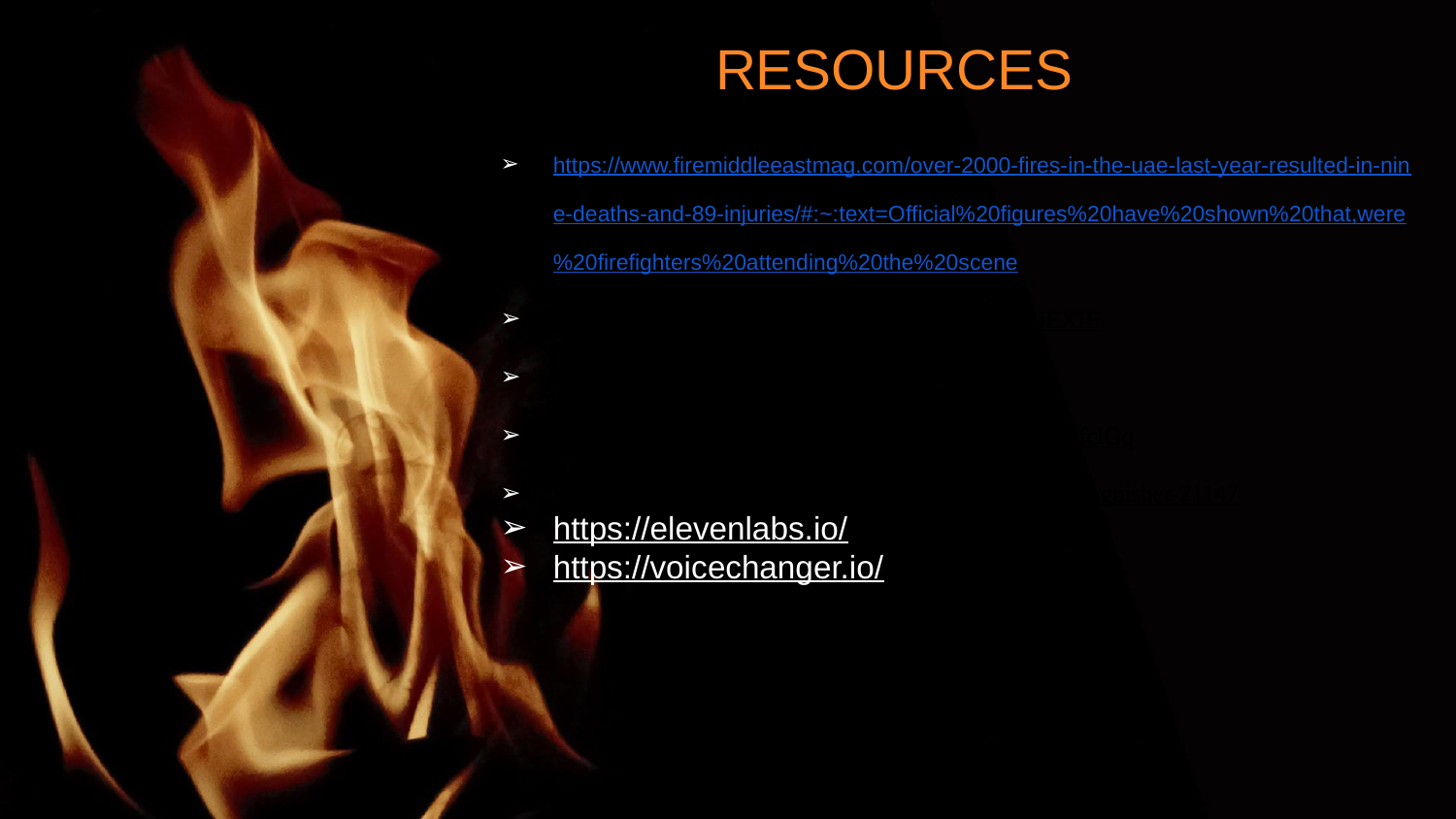

# RESOURCES
https://www.firemiddleeastmag.com/over-2000-fires-in-the-uae-last-year-resulted-in-nine-deaths-and-89-injuries/#:~:text=Official%20figures%20have%20shown%20that,were%20firefighters%20attending%20the%20scene
https://youtu.be/QYBVHJm6tS4?si=i-rQyd2ZLJ5iEXIF
https://skfb.ly/oKQvN
https://youtu.be/GdwhlKKw0Lc?si=08LB2iQYWMKfclGq
https://assetstore.unity.com/packages/3d/props/fire-extinguisher-21147
https://elevenlabs.io/
https://voicechanger.io/